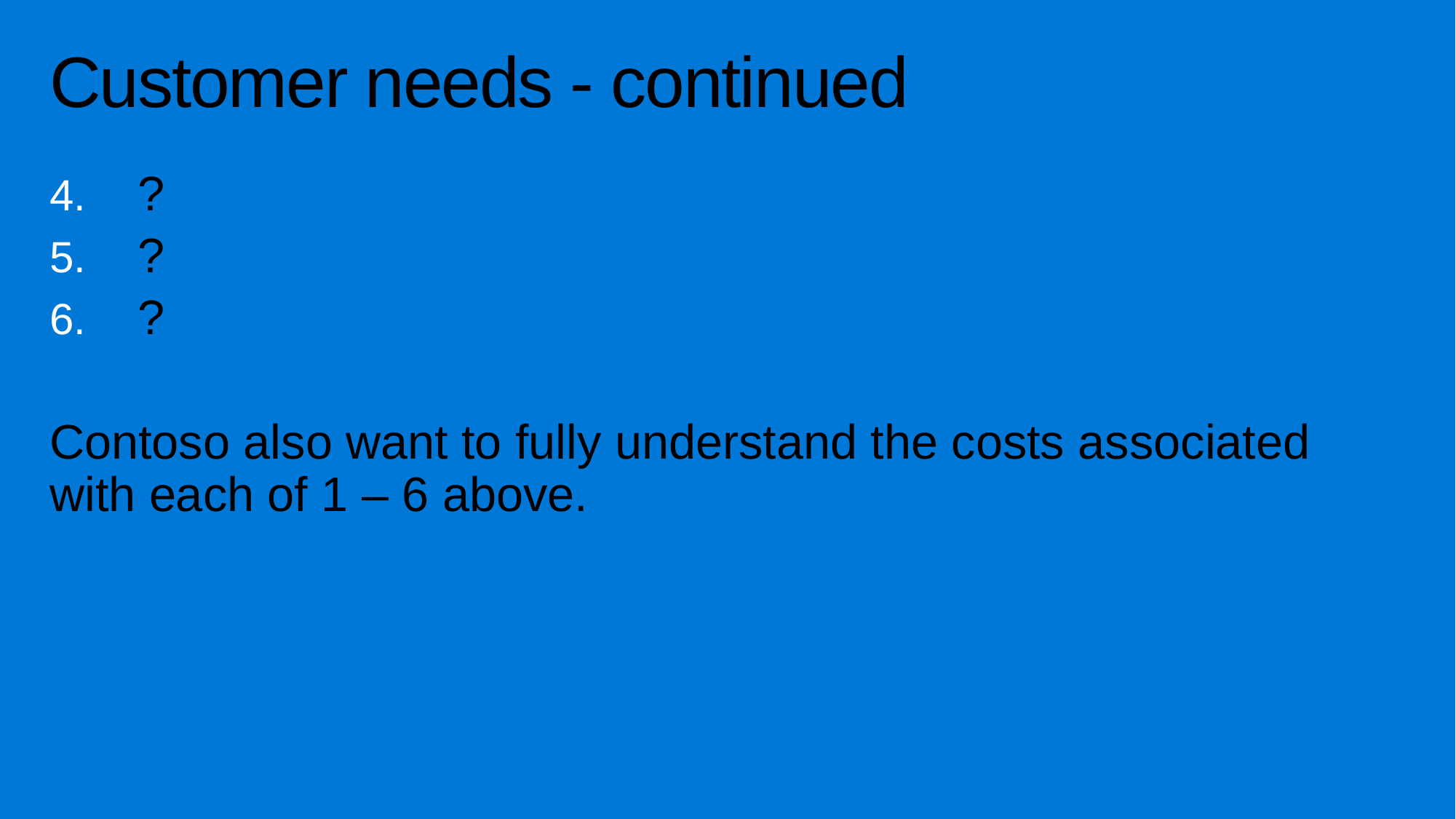

# Customer needs - continued
?
?
?

Contoso also want to fully understand the costs associated with each of 1 – 6 above.